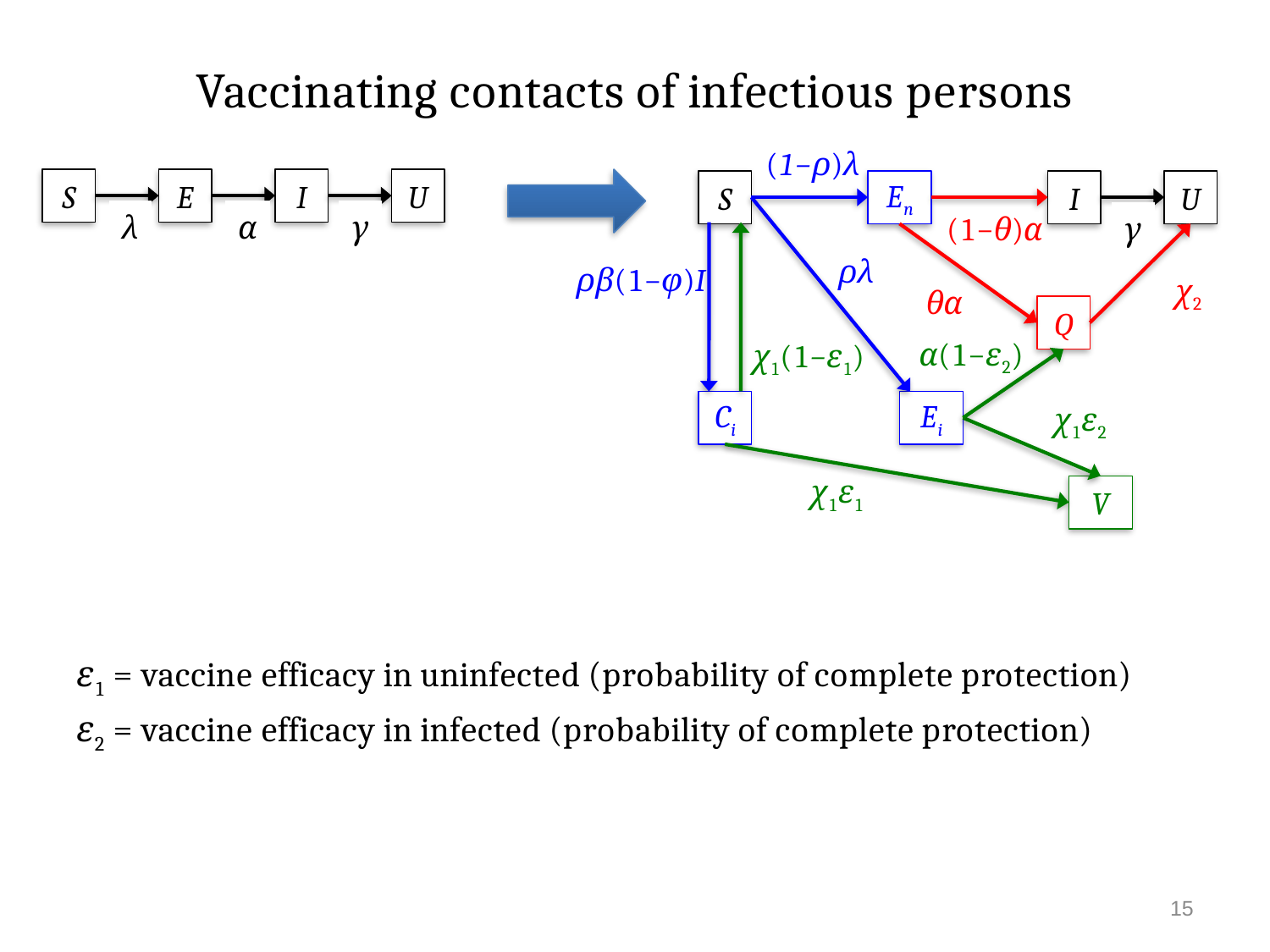

# Vaccinating contacts of infectious persons
(1−ρ)λ
S
E
I
U

S
En
I
U
λ
α
γ
(1−θ)α
γ
ρλ
ρβ(1−φ)I
χ2
θα
Q
α(1−ε2)
χ1(1−ε1)
Ci
Ei
χ1ε2
χ1ε1
V
ε1 = vaccine efficacy in uninfected (probability of complete protection)
ε2 = vaccine efficacy in infected (probability of complete protection)

15